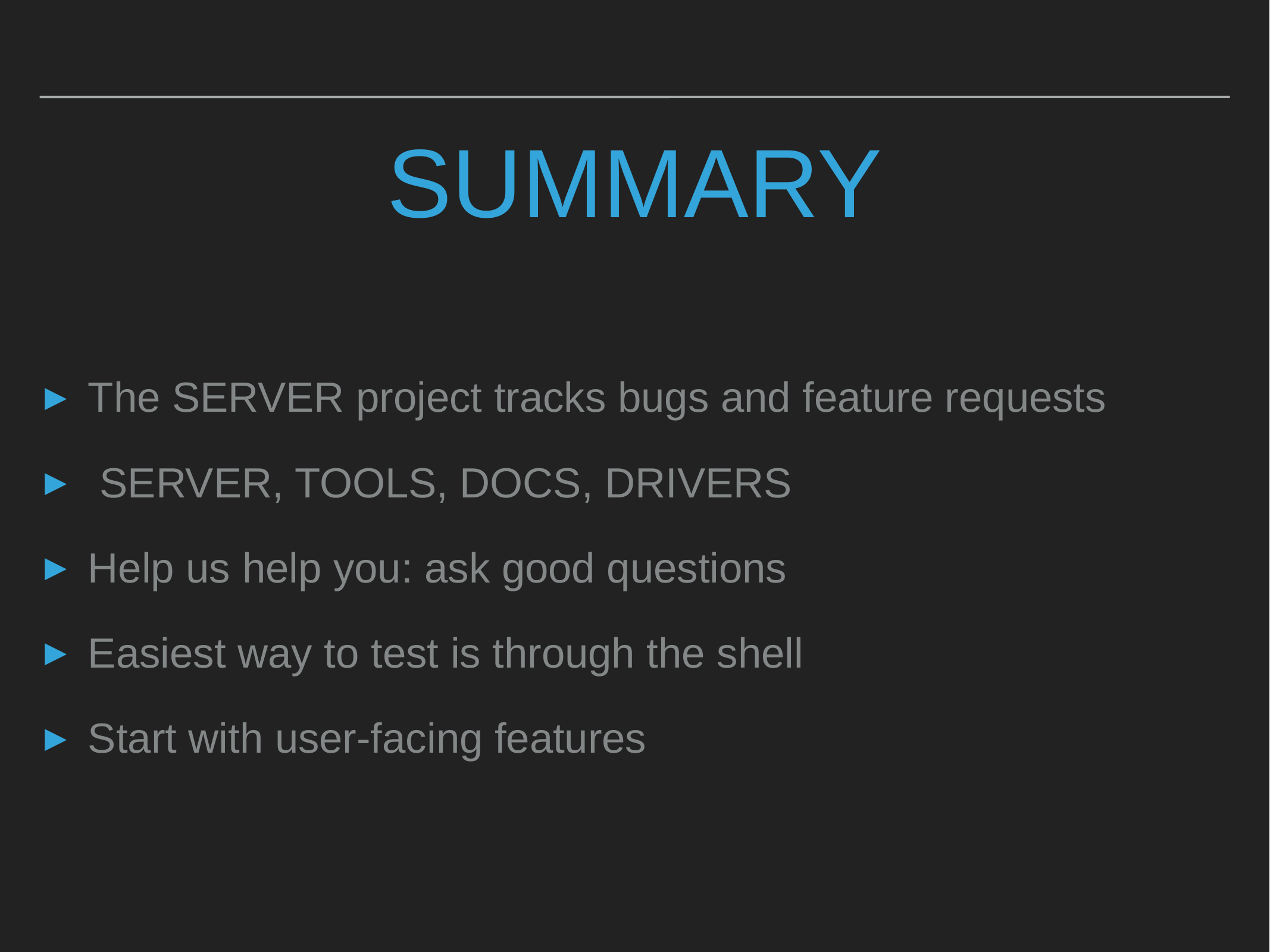

# Summary
The SERVER project tracks bugs and feature requests
 SERVER, TOOLS, DOCS, DRIVERS
Help us help you: ask good questions
Easiest way to test is through the shell
Start with user-facing features